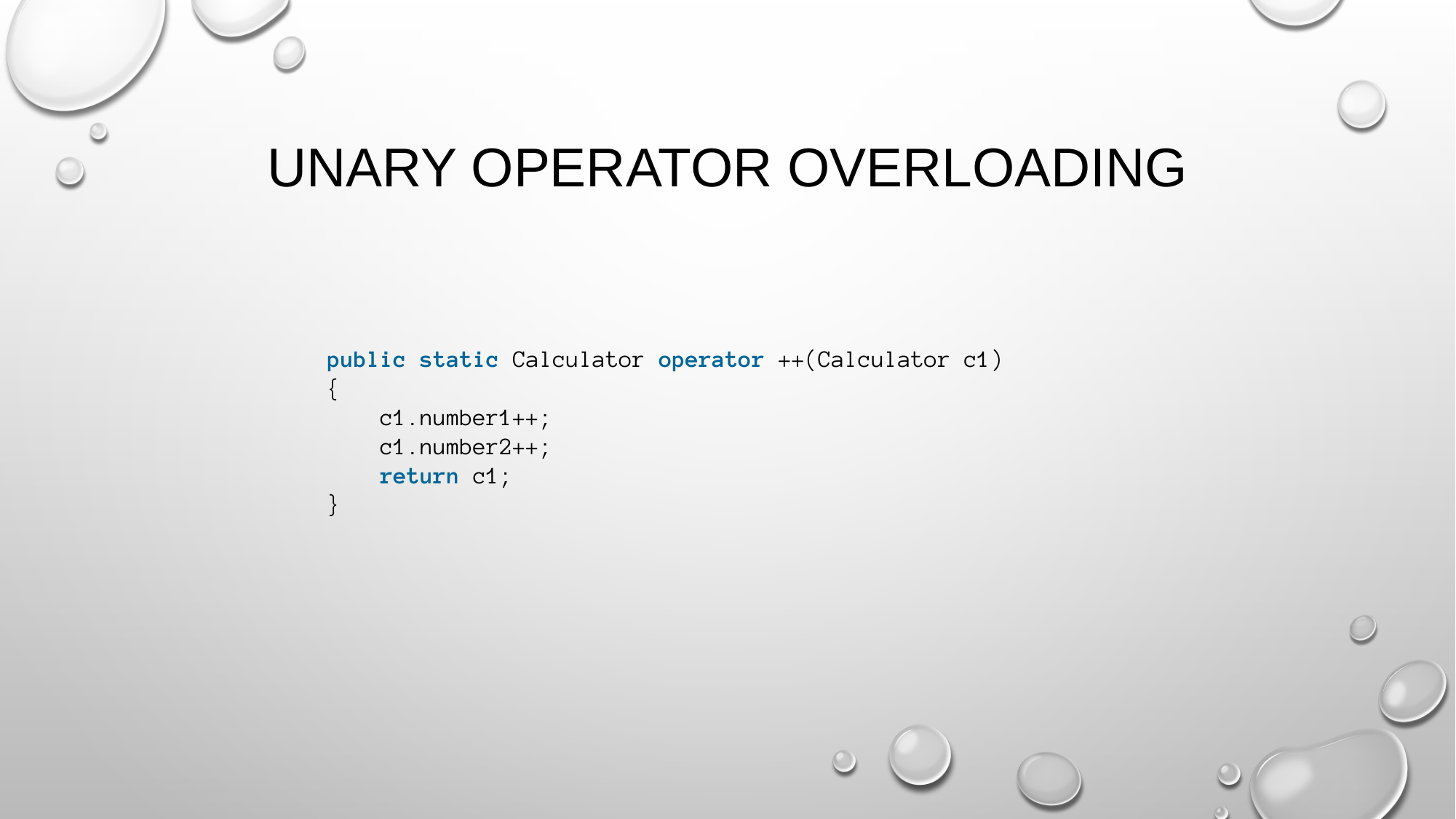

# Unary Operator Overloading
public static Calculator operator ++(Calculator c1)
{
    c1.number1++;
    c1.number2++;
    return c1;
}